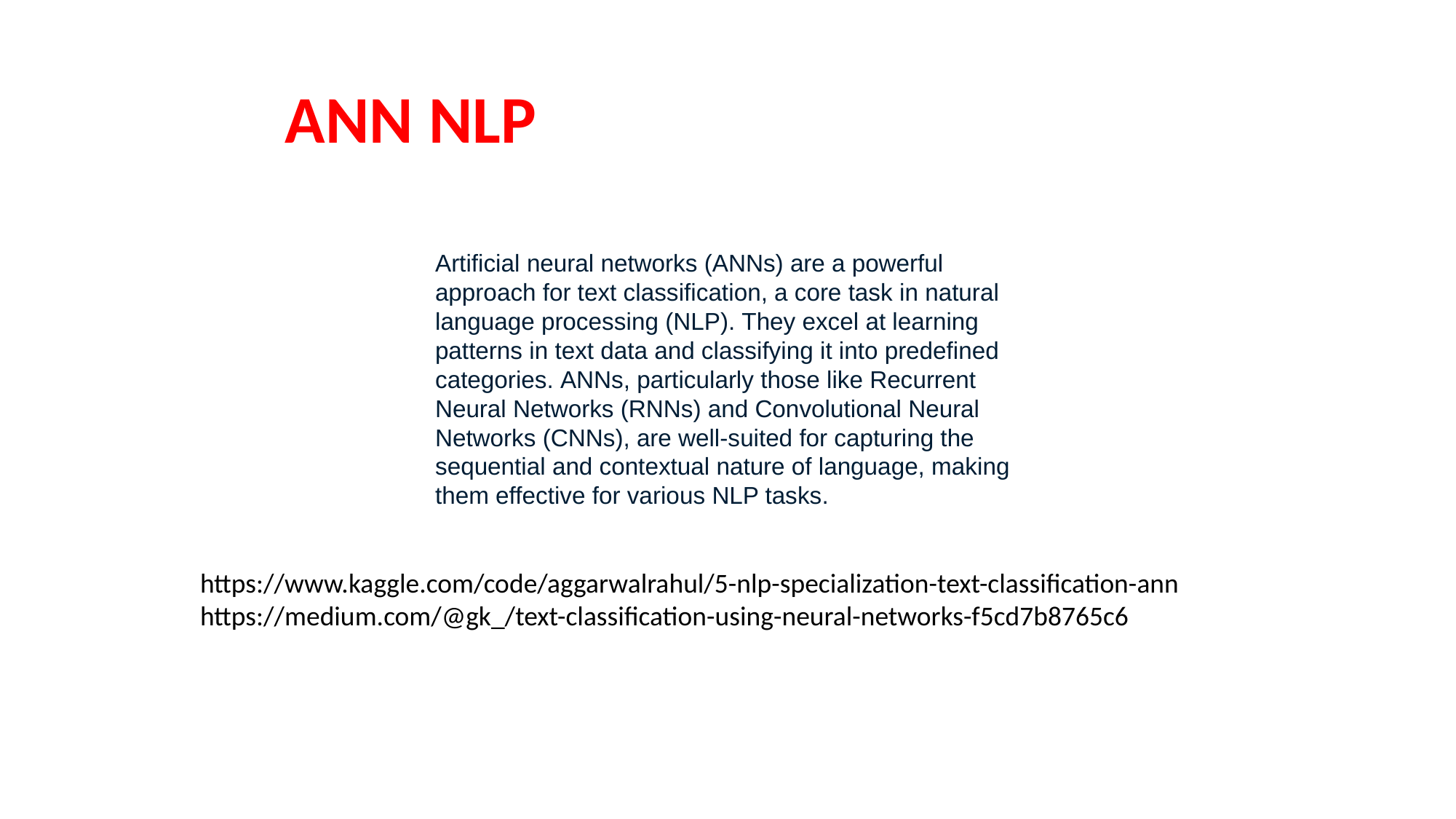

ANN NLP
Artificial neural networks (ANNs) are a powerful approach for text classification, a core task in natural language processing (NLP). They excel at learning patterns in text data and classifying it into predefined categories. ANNs, particularly those like Recurrent Neural Networks (RNNs) and Convolutional Neural Networks (CNNs), are well-suited for capturing the sequential and contextual nature of language, making them effective for various NLP tasks.
https://www.kaggle.com/code/aggarwalrahul/5-nlp-specialization-text-classification-ann
https://medium.com/@gk_/text-classification-using-neural-networks-f5cd7b8765c6